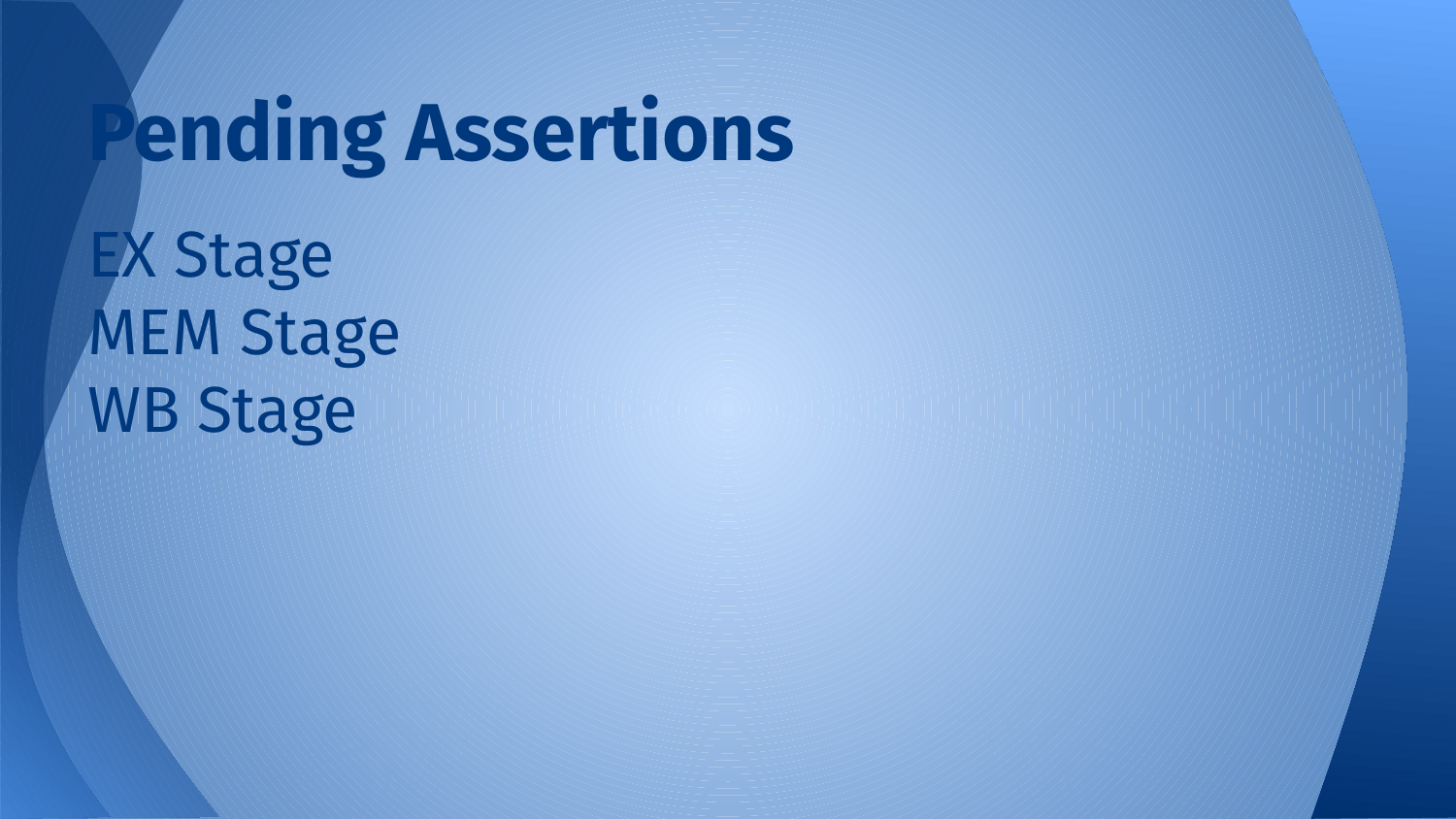

# Pending Assertions
EX Stage
MEM Stage
WB Stage